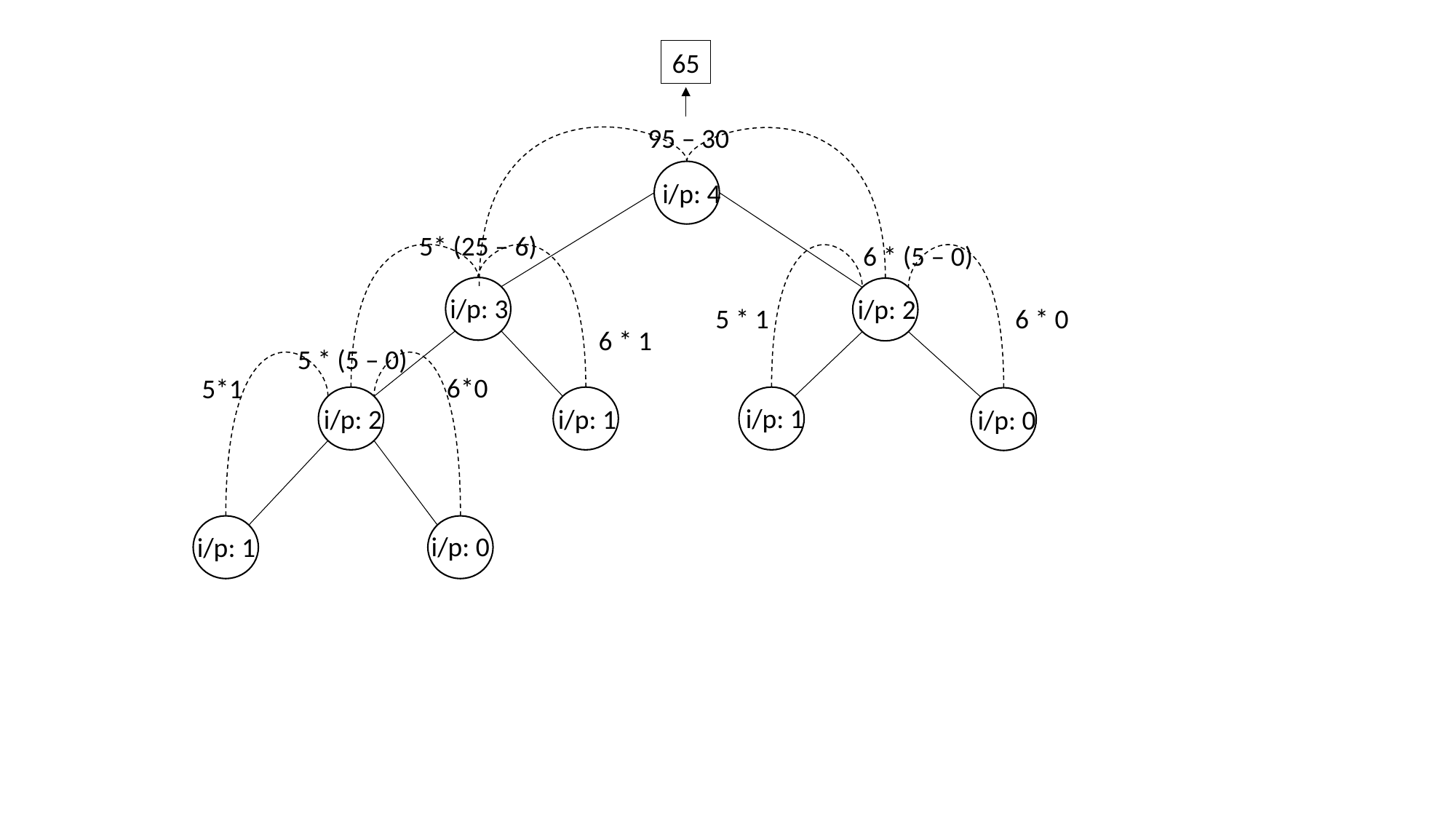

65
95 – 30

i/p: 4
5* (25 – 6)
6 * (5 – 0)

i/p: 3
i/p: 2
5 * 1
6 * 0
6 * 1
5 * (5 – 0)
6*0
5*1

i/p: 1
i/p: 2
i/p: 1
i/p: 0

i/p: 0
i/p: 1